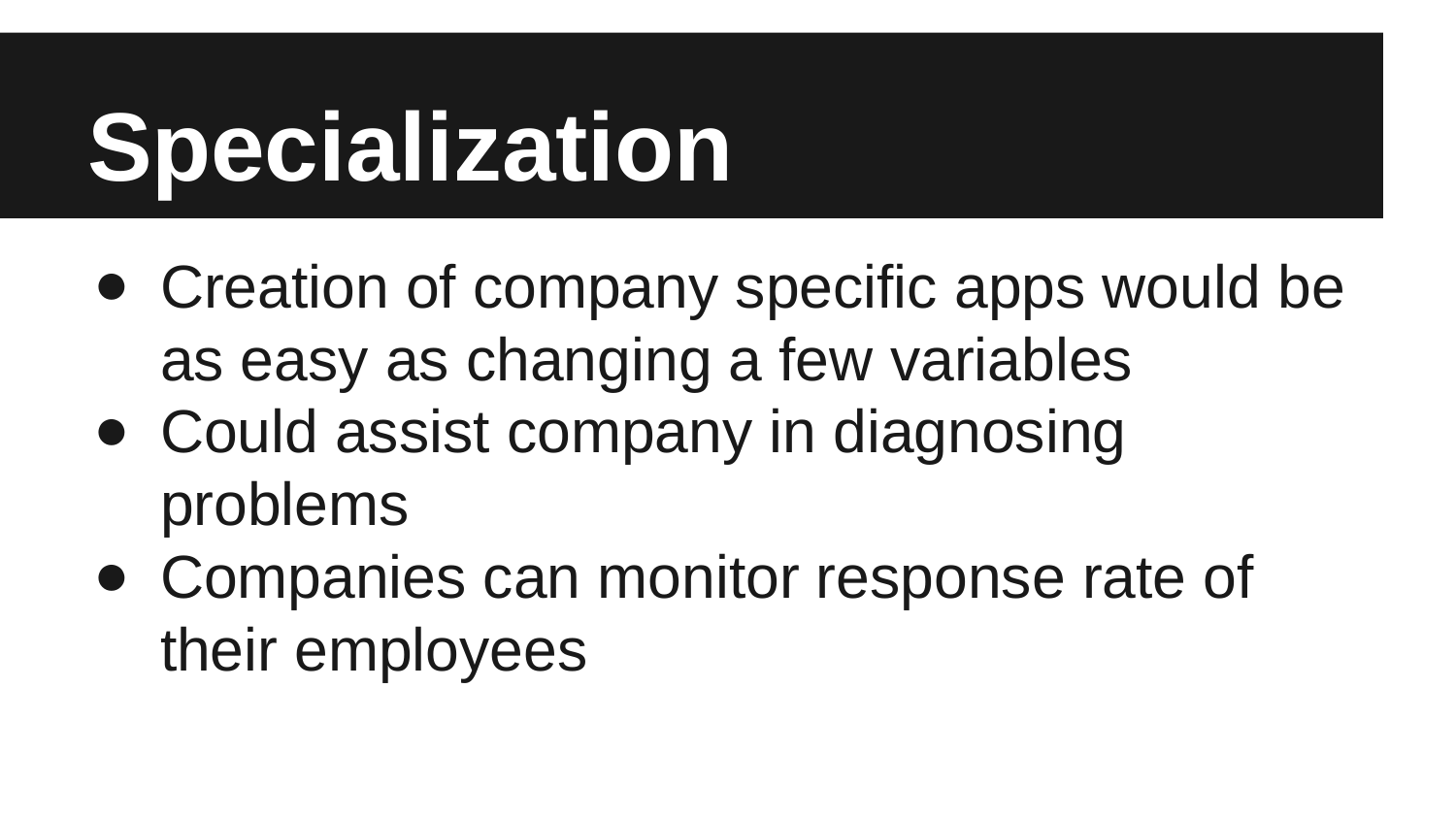

# Specialization
Creation of company specific apps would be as easy as changing a few variables
Could assist company in diagnosing problems
Companies can monitor response rate of their employees